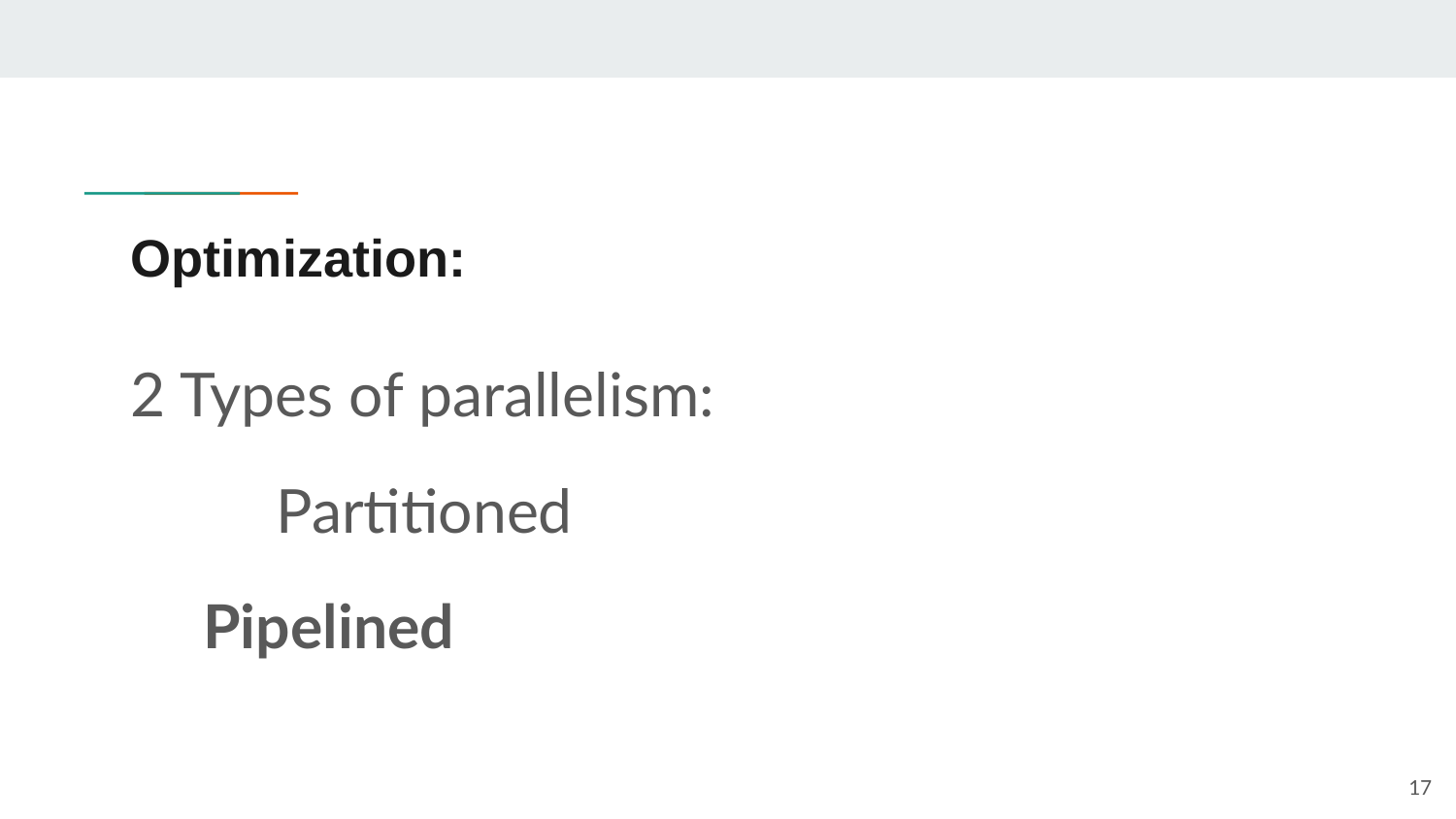

# Optimization:
2 Types of parallelism:
	Partitioned
Pipelined

17